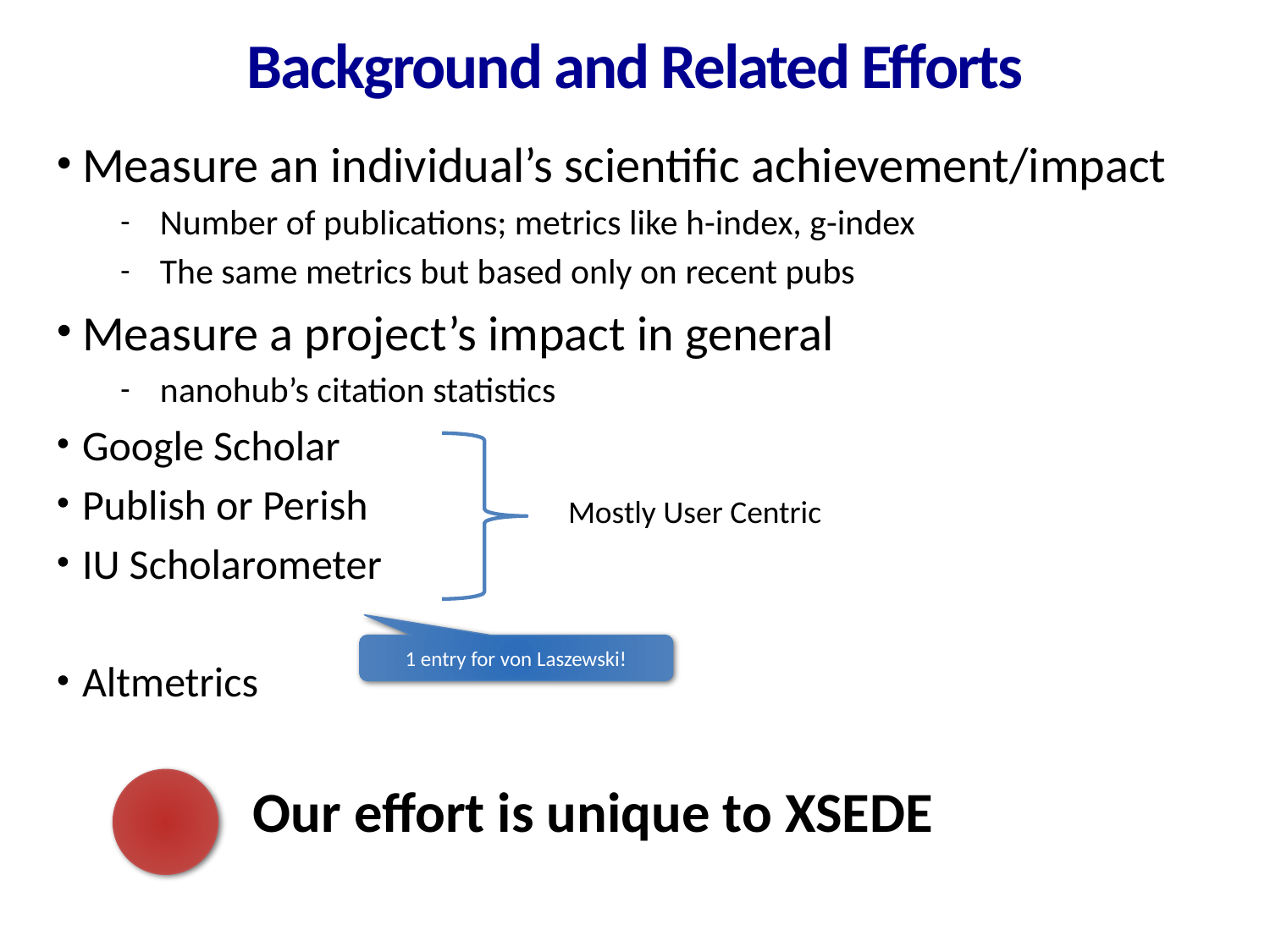

# Background and Related Efforts
Measure an individual’s scientific achievement/impact
Number of publications; metrics like h-index, g-index
The same metrics but based only on recent pubs
Measure a project’s impact in general
nanohub’s citation statistics
Google Scholar
Publish or Perish
IU Scholarometer

Altmetrics

Mostly User Centric
1 entry for von Laszewski!

Our effort is unique to XSEDE